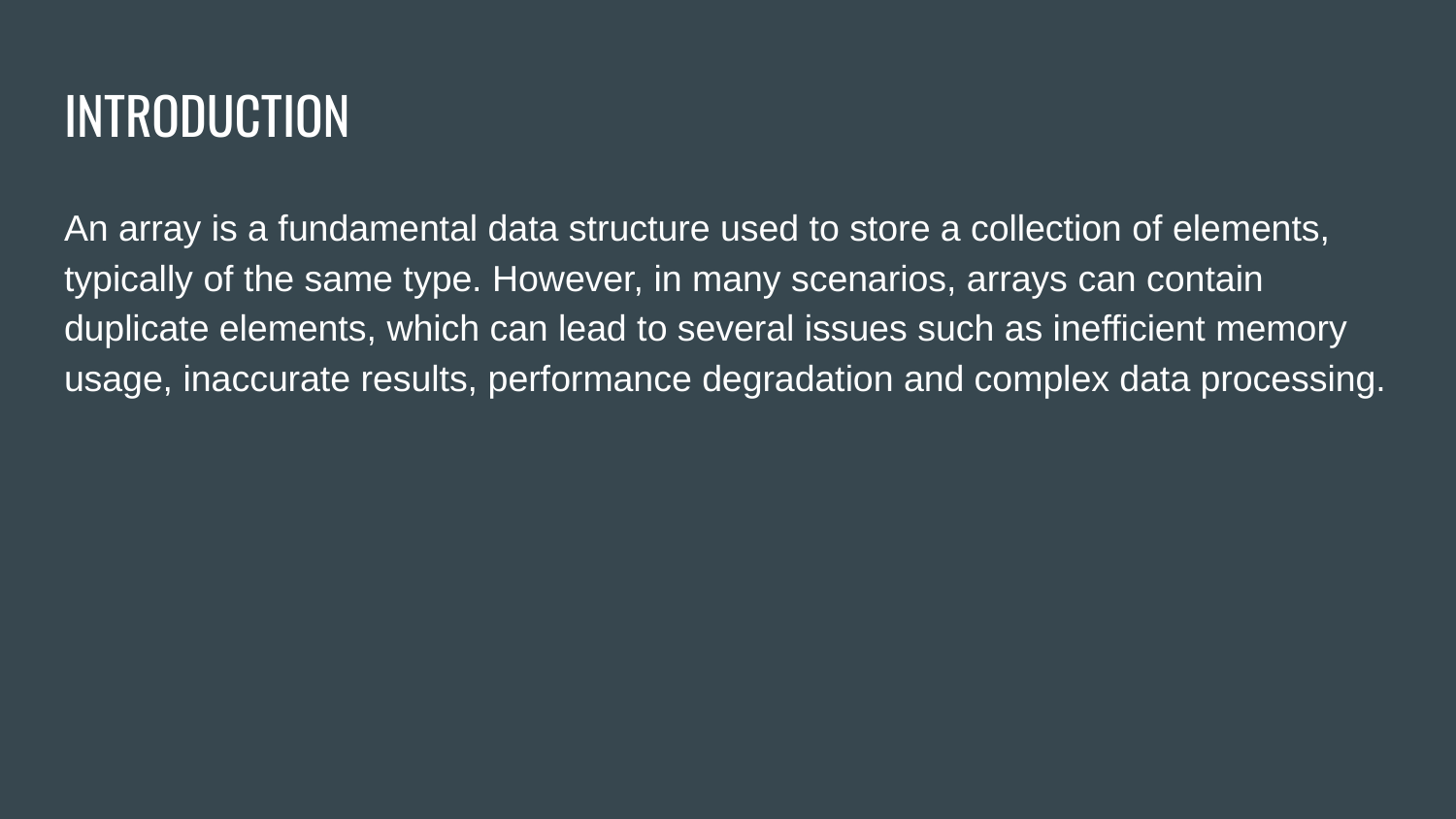

# INTRODUCTION
An array is a fundamental data structure used to store a collection of elements, typically of the same type. However, in many scenarios, arrays can contain duplicate elements, which can lead to several issues such as inefficient memory usage, inaccurate results, performance degradation and complex data processing.